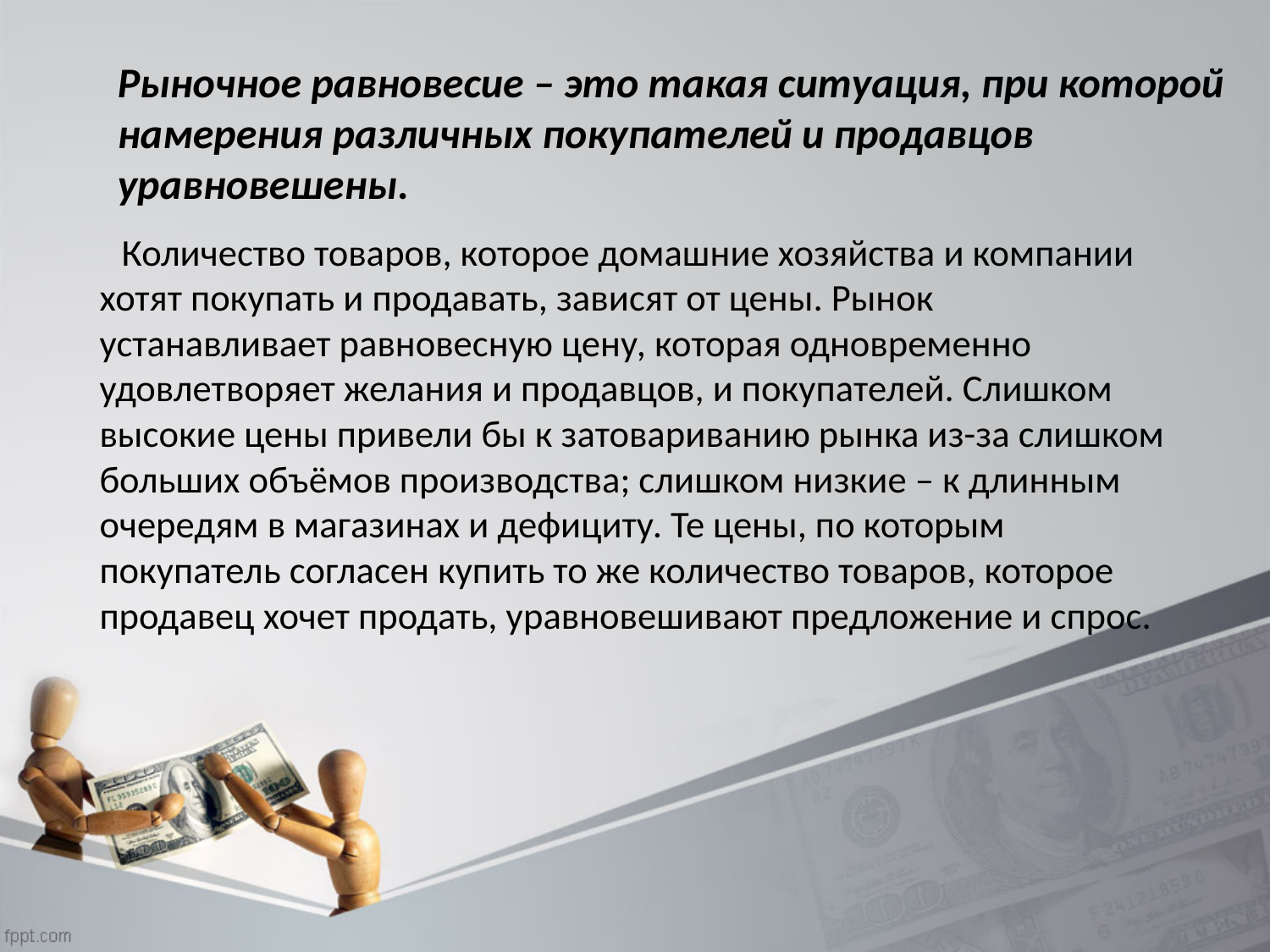

# Рыночное равновесие – это такая ситуация, при которой намерения различных покупателей и продавцов уравновешены.
        Количество товаров, которое домашние хозяйства и компании хотят покупать и продавать, зависят от цены. Рынок устанавливает равновесную цену, которая одновременно удовлетворяет желания и продавцов, и покупателей. Слишком высокие цены привели бы к затовариванию рынка из-за слишком больших объёмов производства; слишком низкие – к длинным очередям в магазинах и дефициту. Те цены, по которым покупатель согласен купить то же количество товаров, которое продавец хочет продать, уравновешивают предложение и спрос.